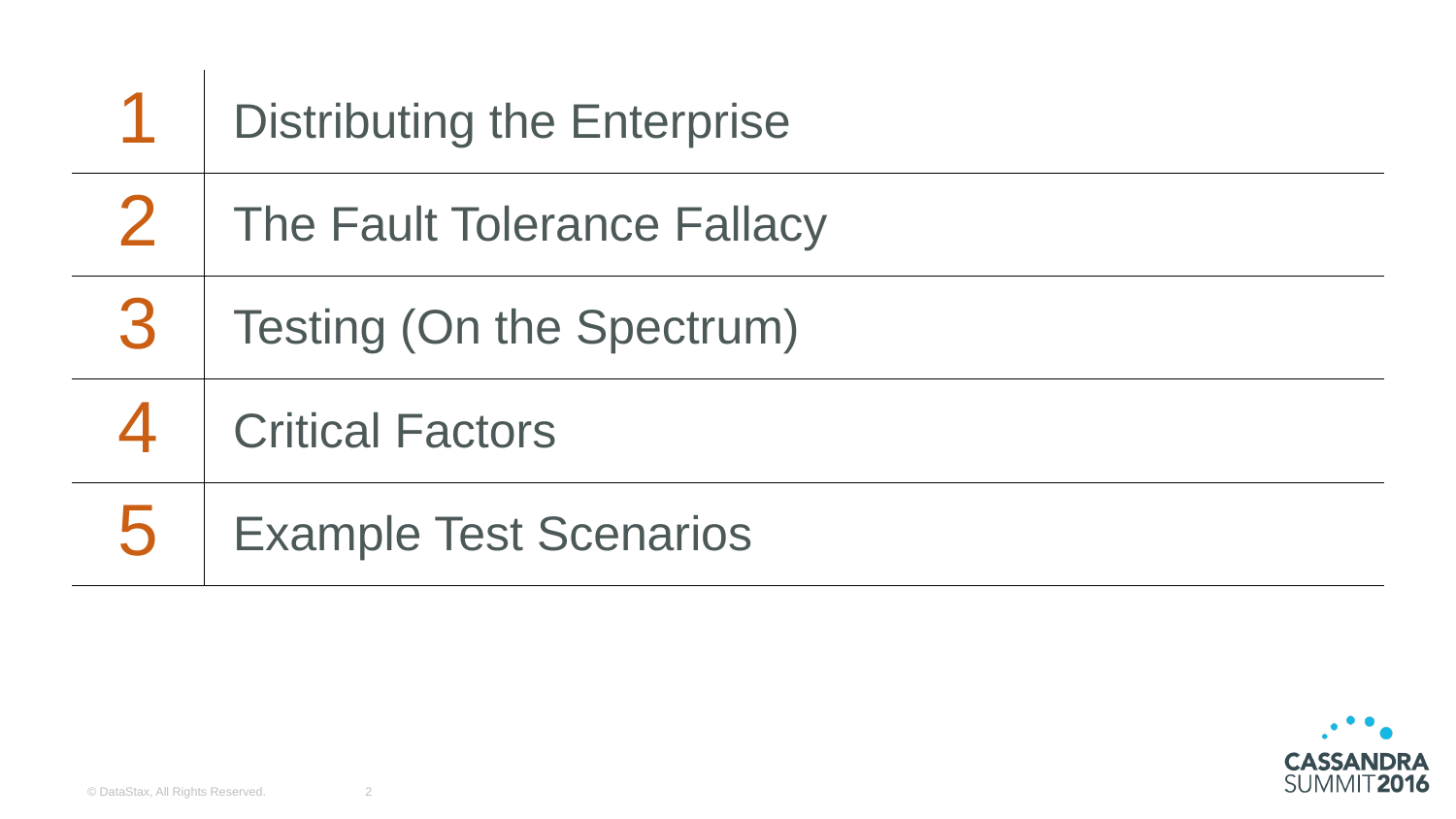

| 1 | Distributing the Enterprise |
| --- | --- |
| 2 | The Fault Tolerance Fallacy |
| 3 | Testing (On the Spectrum) |
| 4 | Critical Factors |
| 5 | Example Test Scenarios |
© DataStax, All Rights Reserved.
2